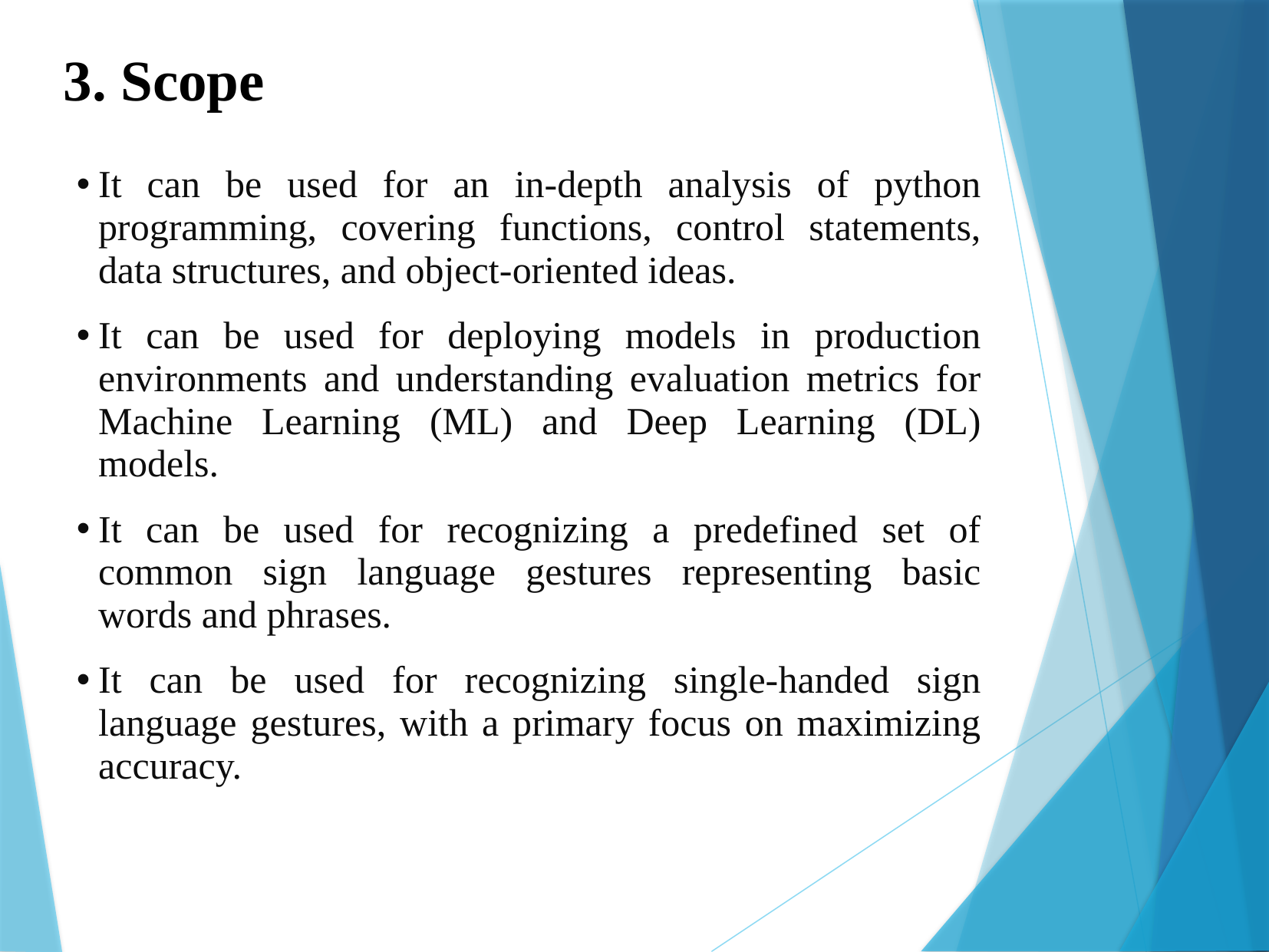

3. Scope
It can be used for an in-depth analysis of python programming, covering functions, control statements, data structures, and object-oriented ideas.
It can be used for deploying models in production environments and understanding evaluation metrics for Machine Learning (ML) and Deep Learning (DL) models.
It can be used for recognizing a predefined set of common sign language gestures representing basic words and phrases.
It can be used for recognizing single-handed sign language gestures, with a primary focus on maximizing accuracy.